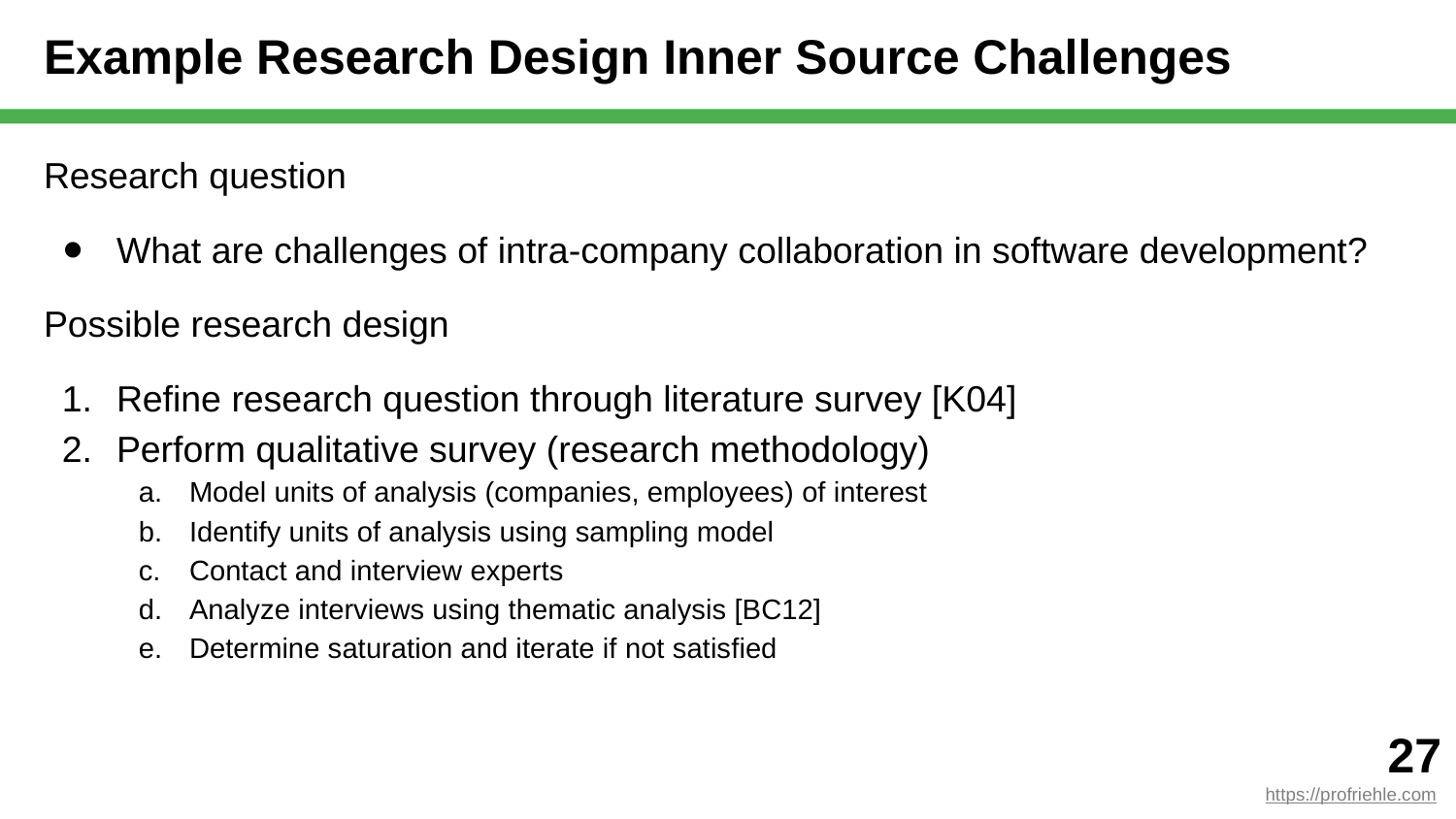

# Example Research Design Inner Source Challenges
Research question
What are challenges of intra-company collaboration in software development?
Possible research design
Refine research question through literature survey [K04]
Perform qualitative survey (research methodology)
Model units of analysis (companies, employees) of interest
Identify units of analysis using sampling model
Contact and interview experts
Analyze interviews using thematic analysis [BC12]
Determine saturation and iterate if not satisfied
27
https://profriehle.com